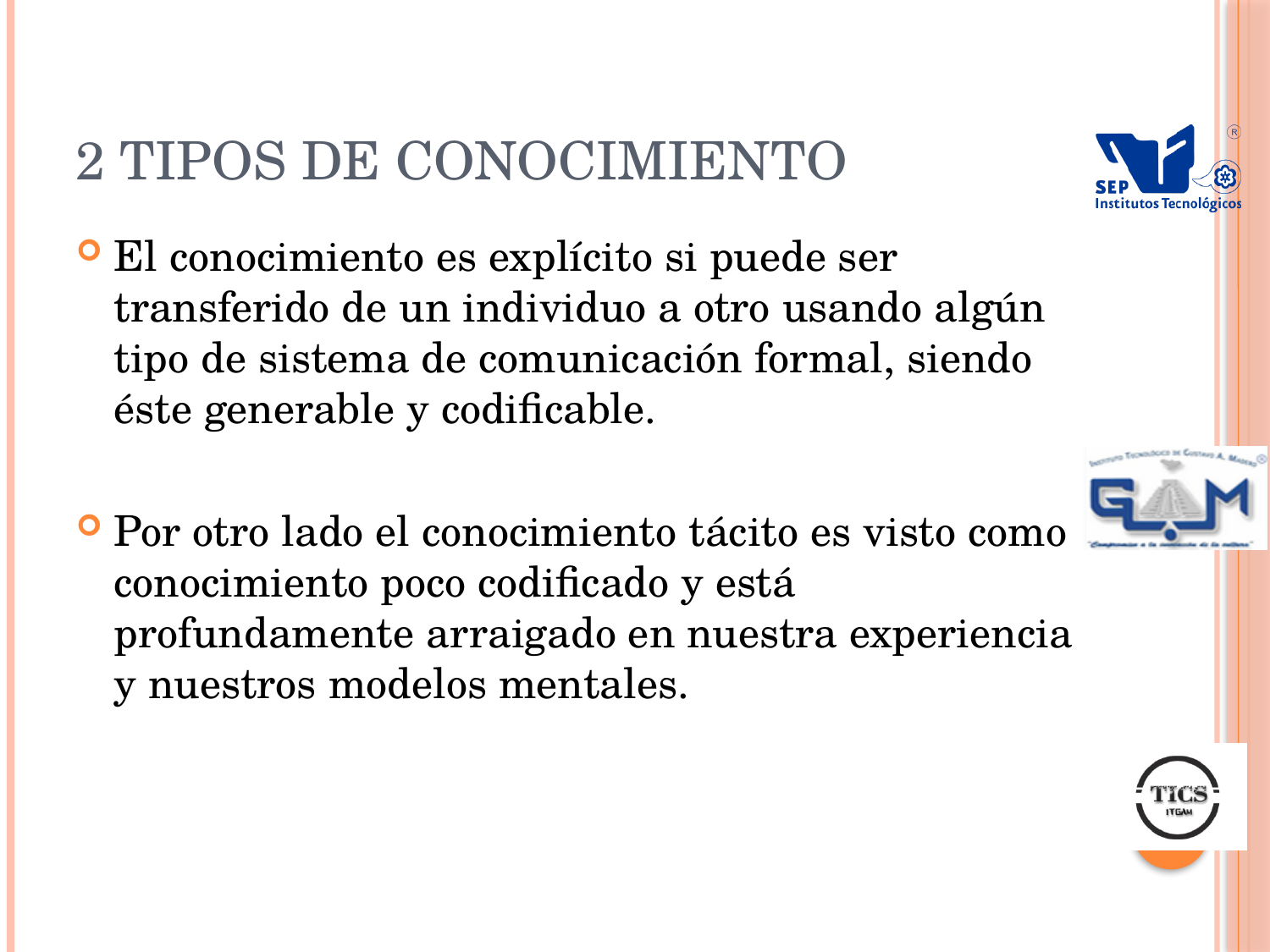

# 2 tipos de conocimiento
El conocimiento es explícito si puede ser transferido de un individuo a otro usando algún tipo de sistema de comunicación formal, siendo éste generable y codificable.

Por otro lado el conocimiento tácito es visto como conocimiento poco codificado y está profundamente arraigado en nuestra experiencia y nuestros modelos mentales.